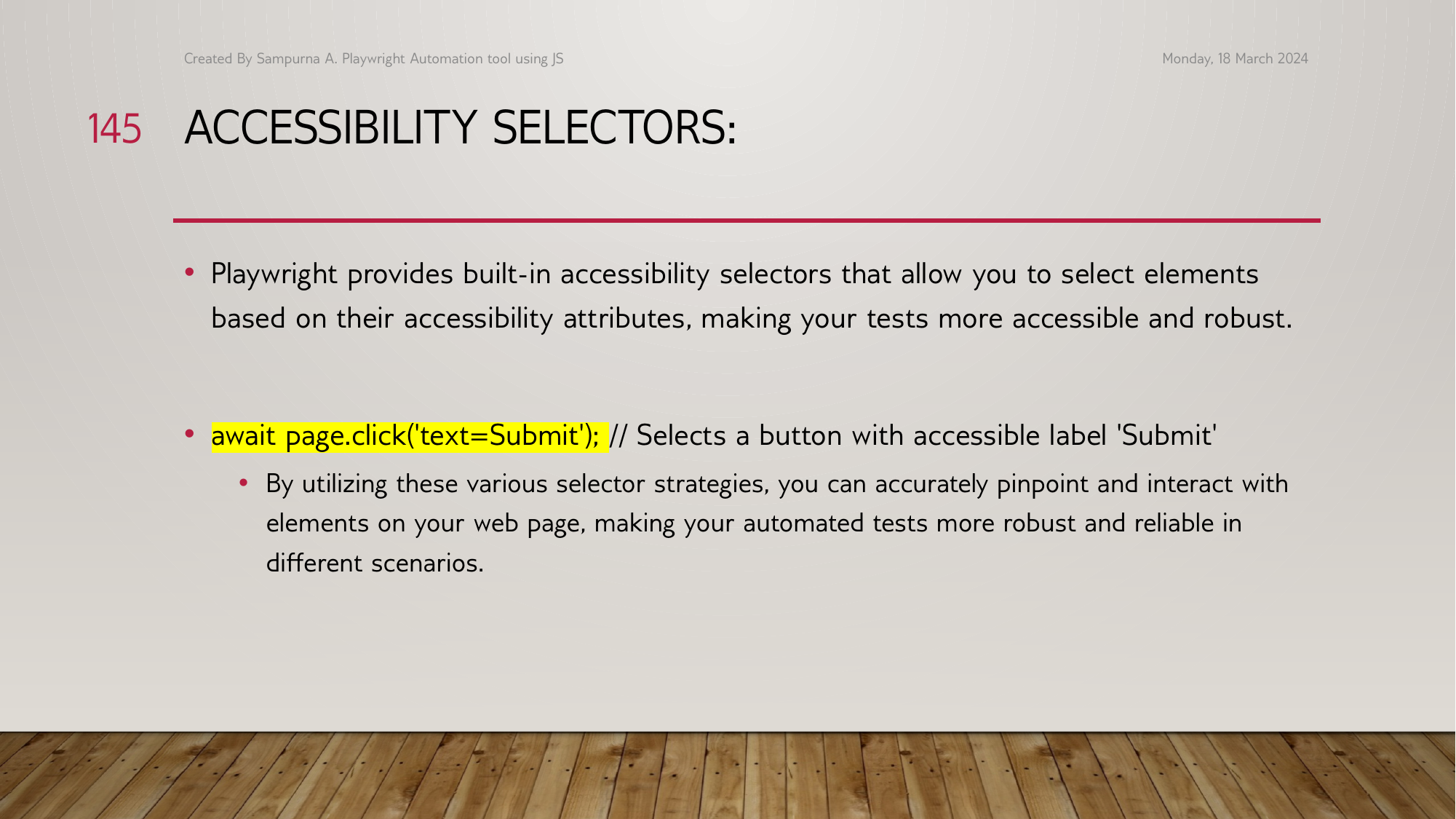

Created By Sampurna A. Playwright Automation tool using JS
Monday, 18 March 2024
145
# Accessibility Selectors:
Playwright provides built-in accessibility selectors that allow you to select elements based on their accessibility attributes, making your tests more accessible and robust.

await page.click('text=Submit'); // Selects a button with accessible label 'Submit'
By utilizing these various selector strategies, you can accurately pinpoint and interact with elements on your web page, making your automated tests more robust and reliable in different scenarios.